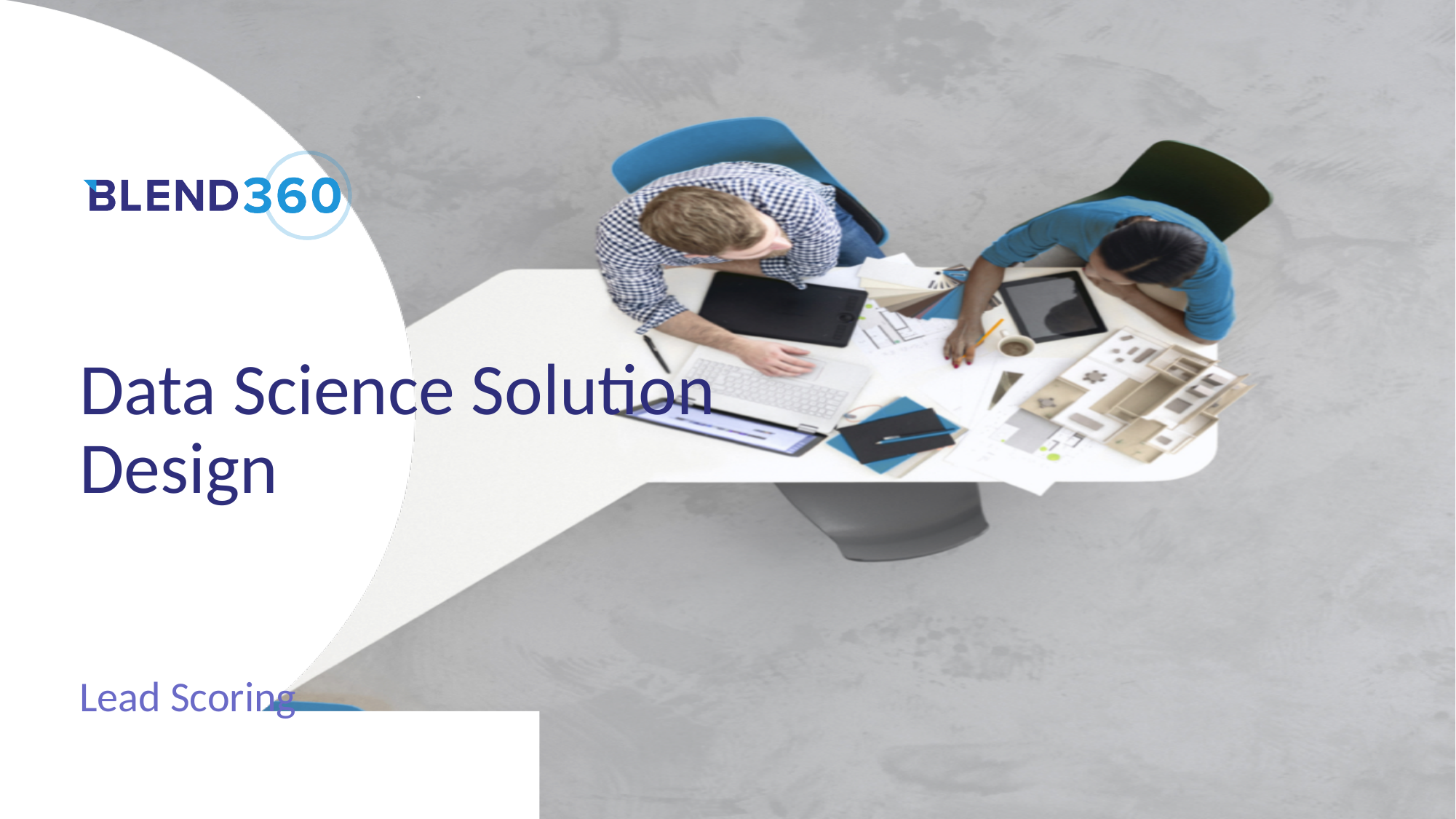

# Data Science Solution Design
Lead Scoring